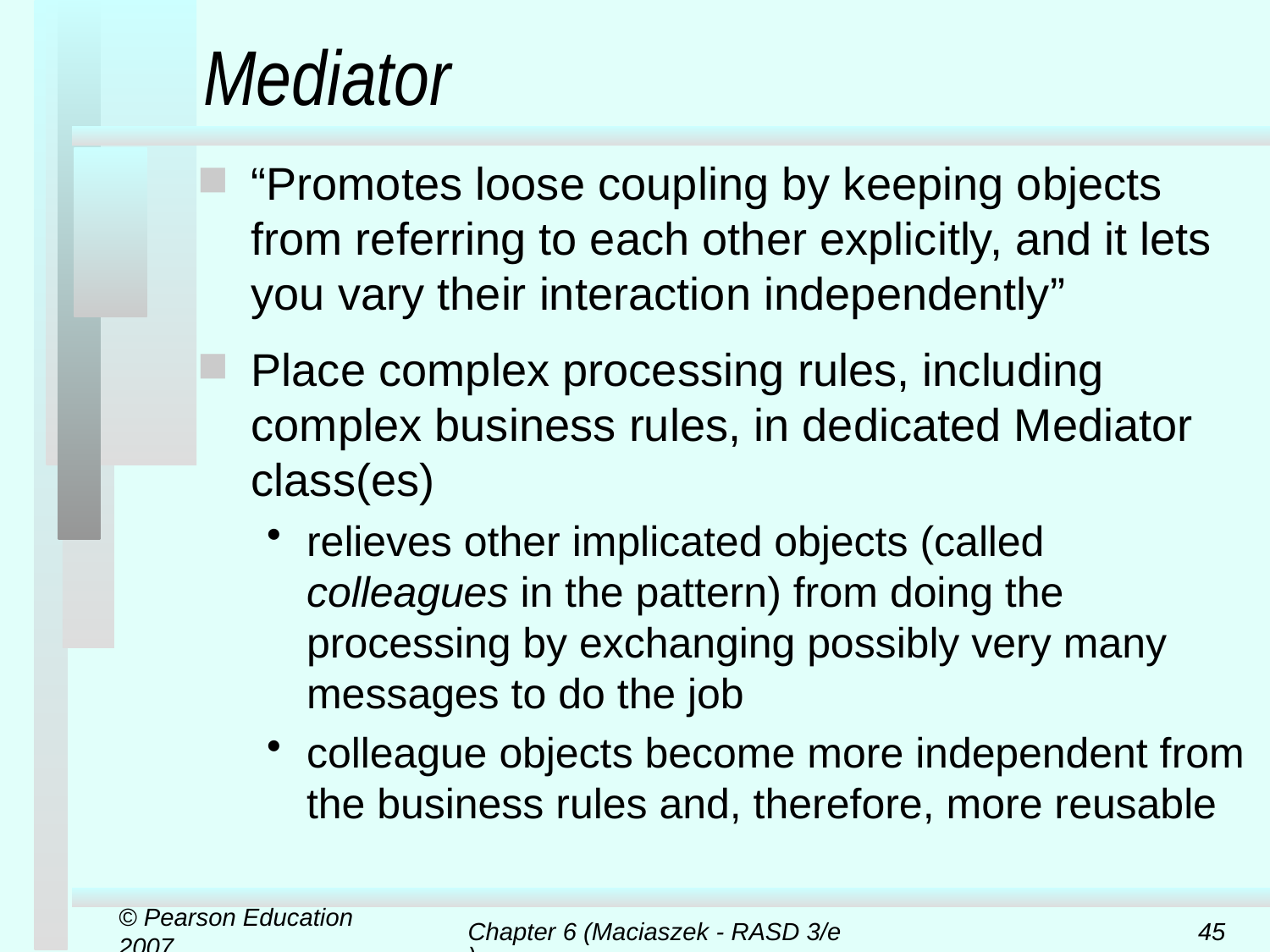

# Mediator
“Promotes loose coupling by keeping objects from referring to each other explicitly, and it lets you vary their interaction independently”
Place complex processing rules, including complex business rules, in dedicated Mediator class(es)
relieves other implicated objects (called colleagues in the pattern) from doing the processing by exchanging possibly very many messages to do the job
colleague objects become more independent from the business rules and, therefore, more reusable
© Pearson Education 2007
Chapter 6 (Maciaszek - RASD 3/e)
45